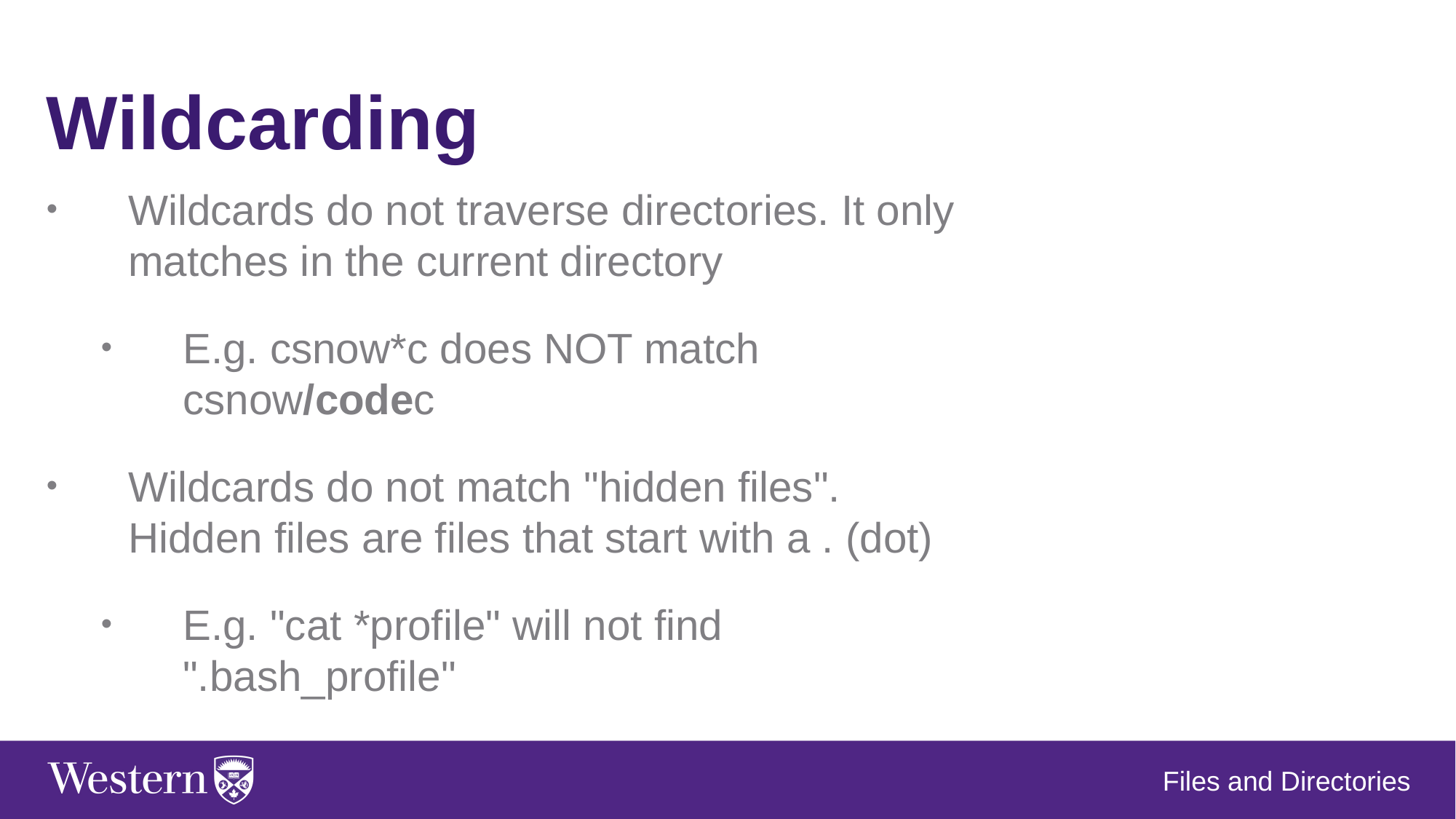

Wildcarding
Wildcards do not traverse directories. It only matches in the current directory
E.g. csnow*c does NOT match csnow/codec
Wildcards do not match "hidden files". Hidden files are files that start with a . (dot)
E.g. "cat *profile" will not find ".bash_profile"
Files and Directories